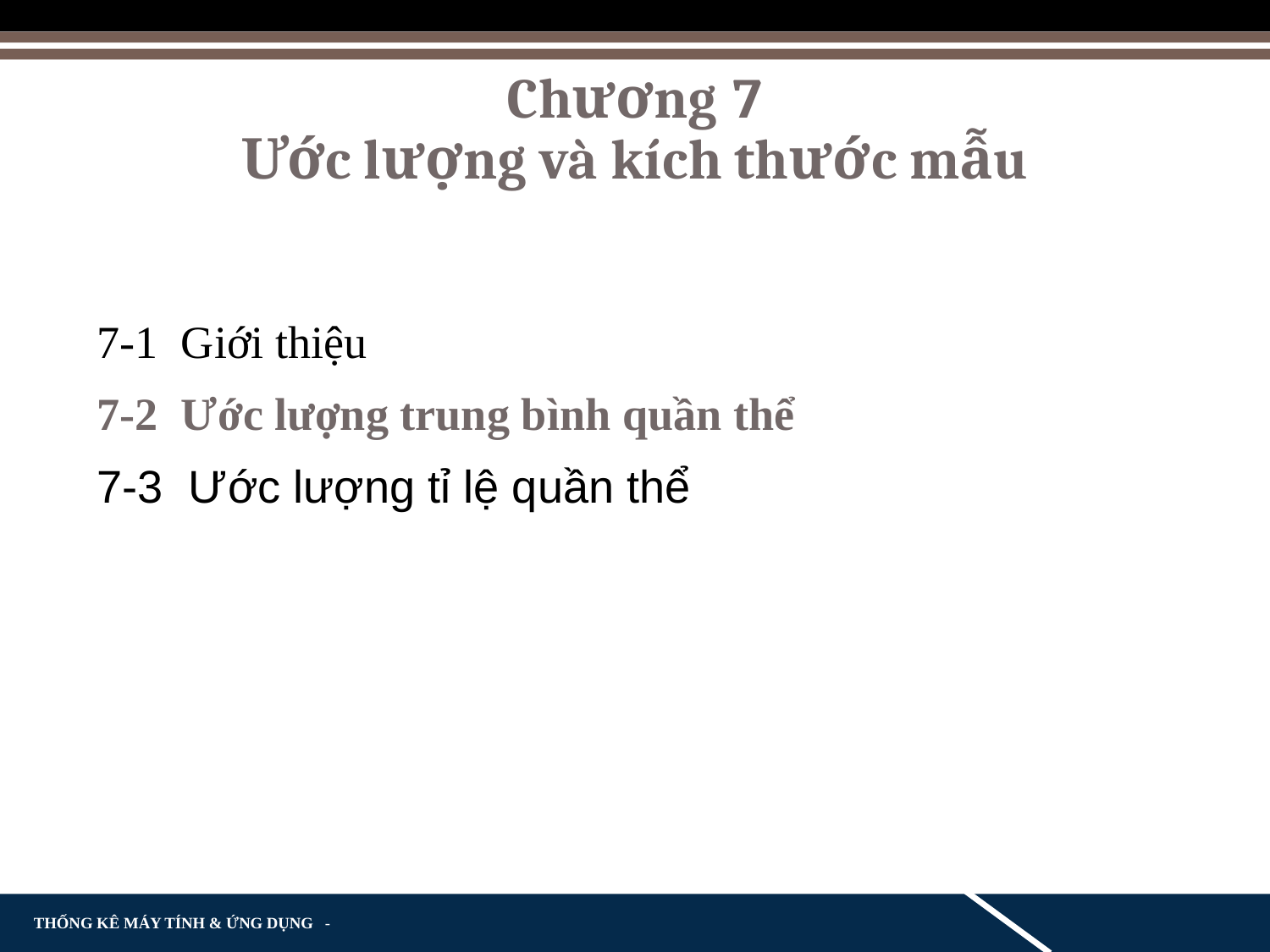

# Chương 7 Ước lượng và kích thước mẫu
7-1  Giới thiệu
7-2  Ước lượng trung bình quần thể
7-3  Ước lượng tỉ lệ quần thể